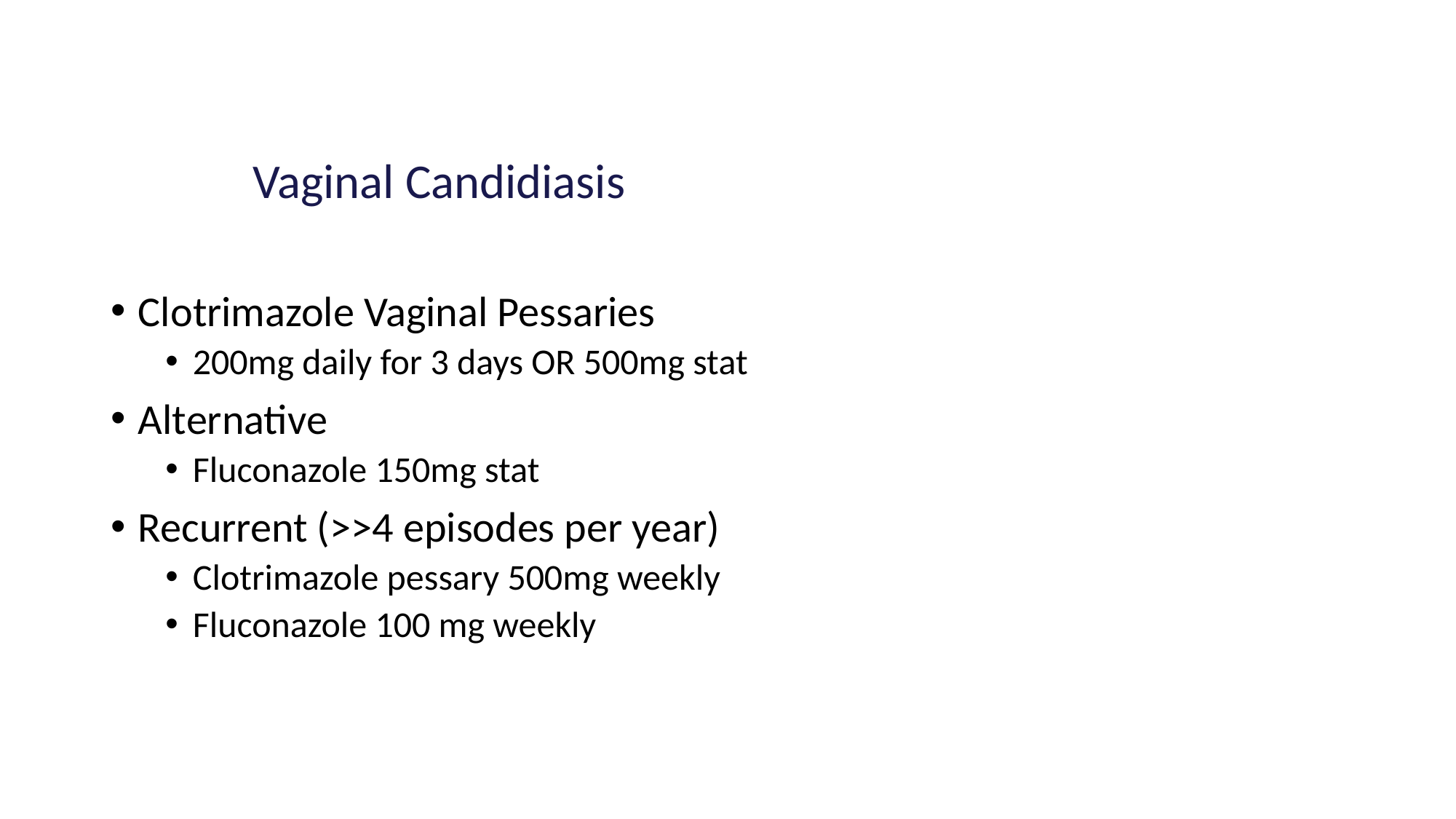

Clotrimazole Vaginal Pessaries
200mg daily for 3 days OR 500mg stat
Alternative
Fluconazole 150mg stat
Recurrent (>>4 episodes per year)
Clotrimazole pessary 500mg weekly
Fluconazole 100 mg weekly
Vaginal Candidiasis